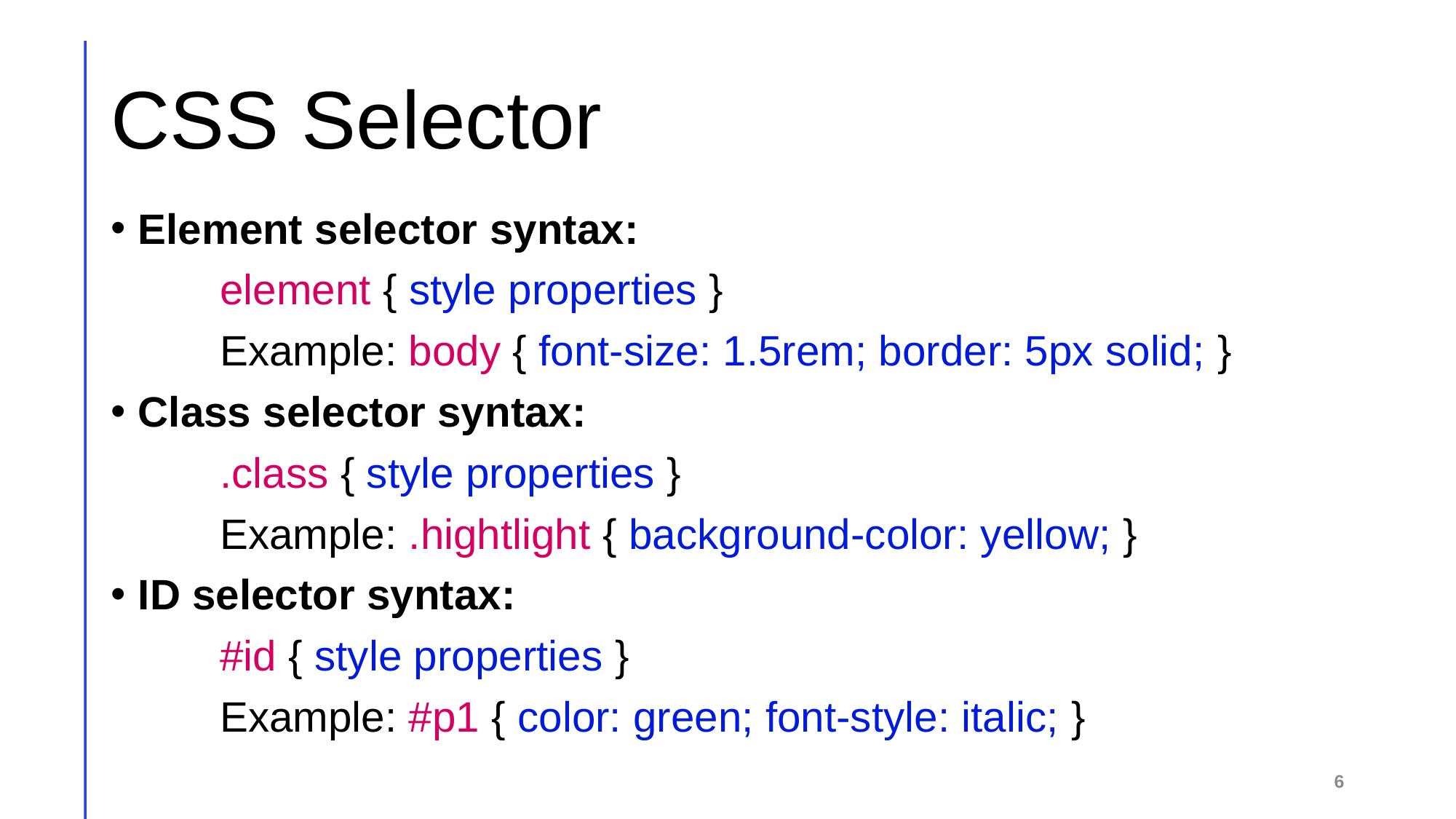

# CSS Selector
Element selector syntax:
	element { style properties }
	Example: body { font-size: 1.5rem; border: 5px solid; }
Class selector syntax:
	.class { style properties }
	Example: .hightlight { background-color: yellow; }
ID selector syntax:
	#id { style properties }
	Example: #p1 { color: green; font-style: italic; }
6